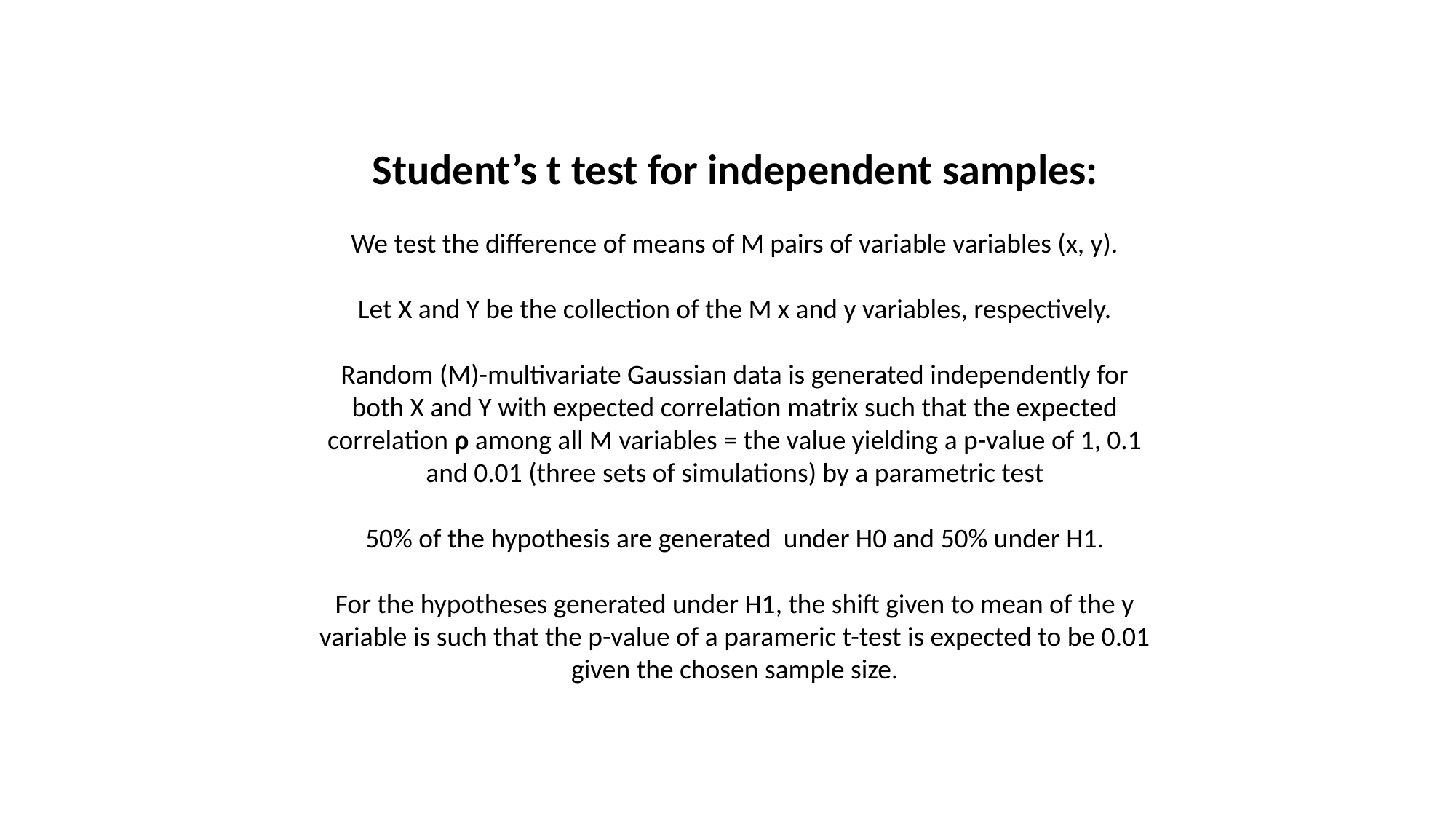

Student’s t test for independent samples:

We test the difference of means of M pairs of variable variables (x, y).

Let X and Y be the collection of the M x and y variables, respectively.

Random (M)-multivariate Gaussian data is generated independently for both X and Y with expected correlation matrix such that the expected correlation ρ among all M variables = the value yielding a p-value of 1, 0.1 and 0.01 (three sets of simulations) by a parametric test

50% of the hypothesis are generated  under H0 and 50% under H1.

For the hypotheses generated under H1, the shift given to mean of the y variable is such that the p-value of a parameric t-test is expected to be 0.01 given the chosen sample size.